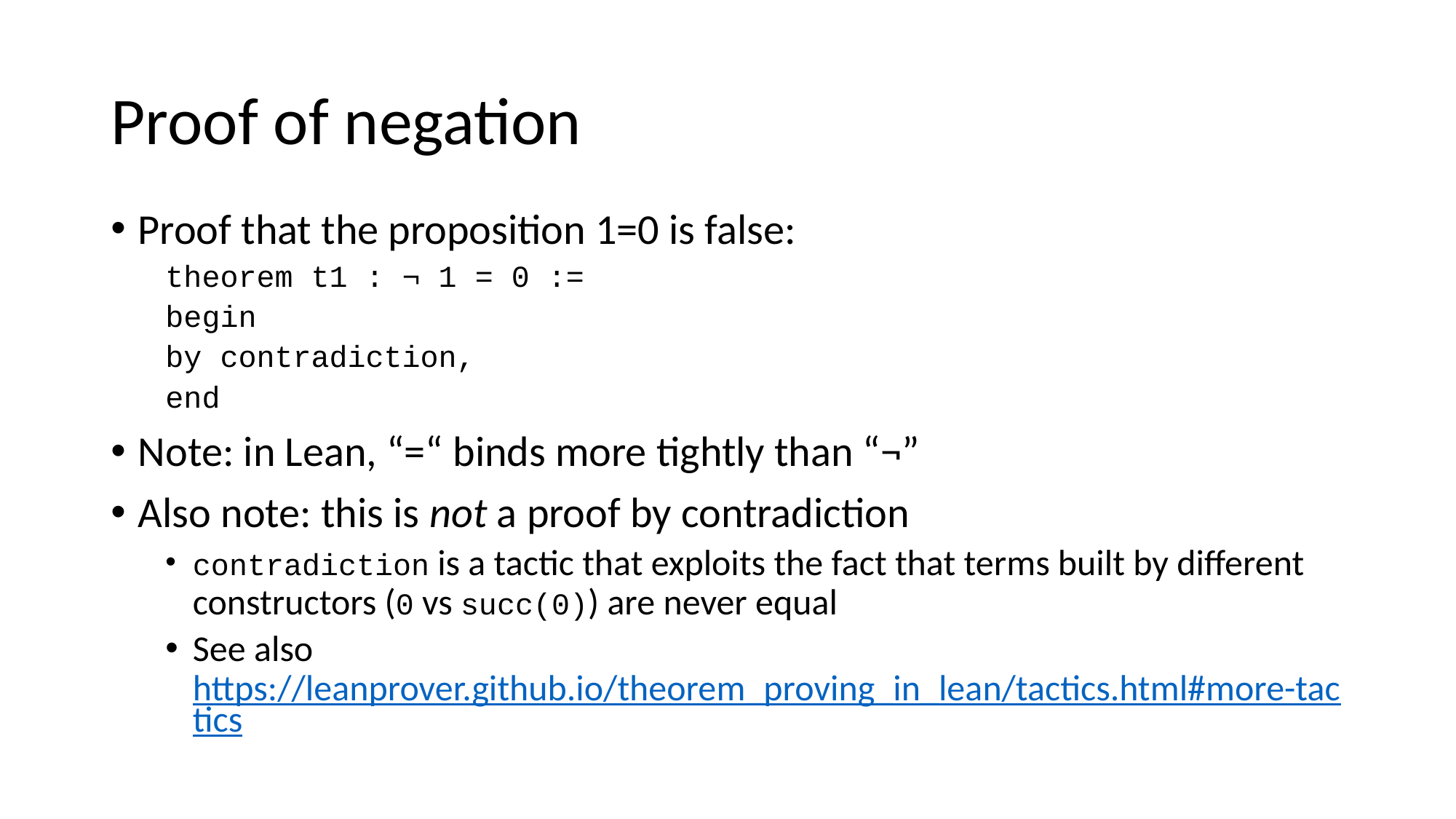

# Proof of negation
Proof that the proposition 1=0 is false:
theorem t1 : ¬ 1 = 0 :=
begin
by contradiction,
end
Note: in Lean, “=“ binds more tightly than “¬”
Also note: this is not a proof by contradiction
contradiction is a tactic that exploits the fact that terms built by different constructors (0 vs succ(0)) are never equal
See also https://leanprover.github.io/theorem_proving_in_lean/tactics.html#more-tactics